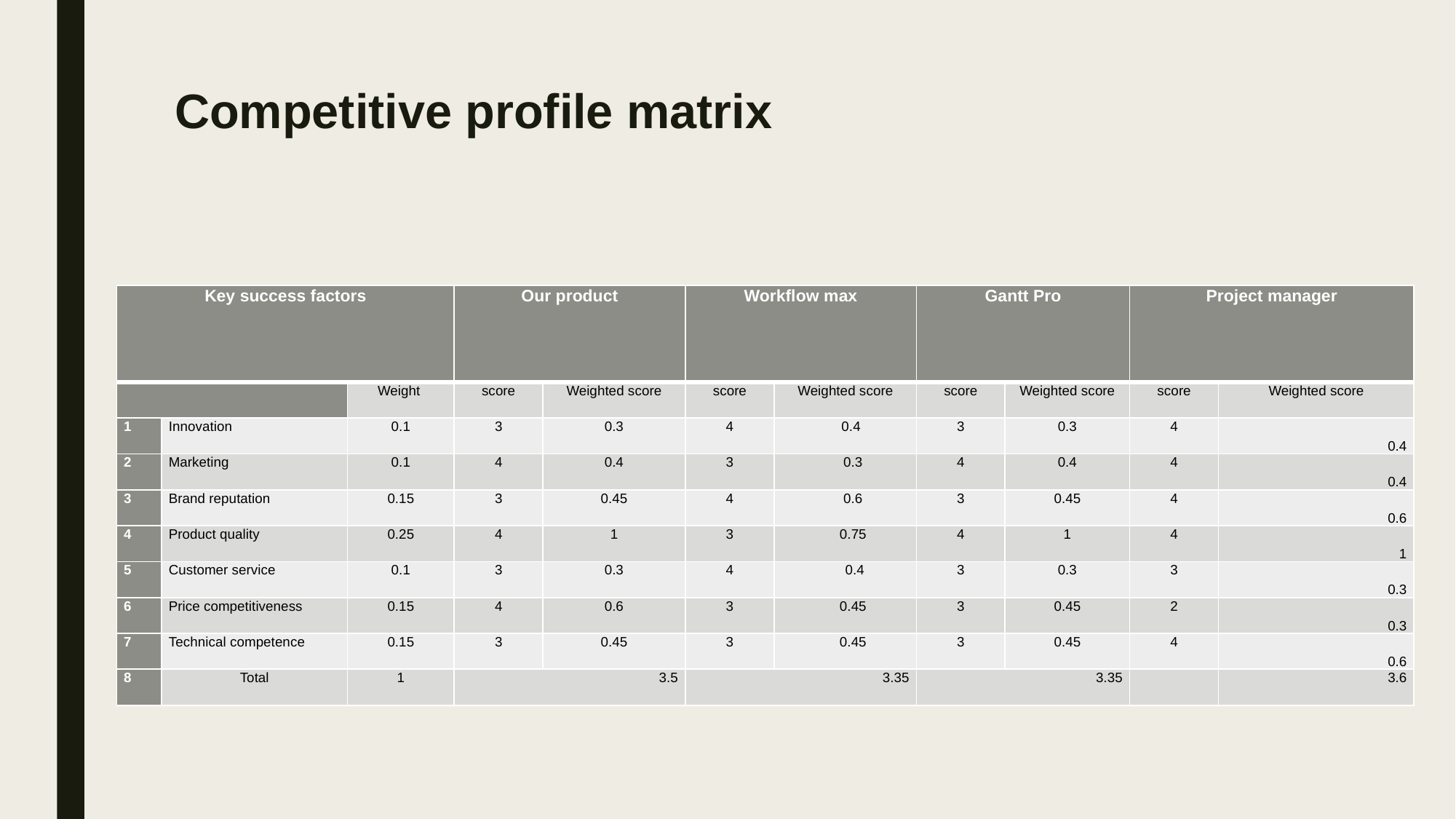

# Competitive profile matrix
| Key success factors |  |  | Our product |  | Workflow max |  | Gantt Pro |  | Project manager |  |
| --- | --- | --- | --- | --- | --- | --- | --- | --- | --- | --- |
|  |  | Weight | score | Weighted score | score | Weighted score | score | Weighted score | score | Weighted score |
| 1 | Innovation | 0.1 | 3 | 0.3 | 4 | 0.4 | 3 | 0.3 | 4 | 0.4 |
| 2 | Marketing | 0.1 | 4 | 0.4 | 3 | 0.3 | 4 | 0.4 | 4 | 0.4 |
| 3 | Brand reputation | 0.15 | 3 | 0.45 | 4 | 0.6 | 3 | 0.45 | 4 | 0.6 |
| 4 | Product quality | 0.25 | 4 | 1 | 3 | 0.75 | 4 | 1 | 4 | 1 |
| 5 | Customer service | 0.1 | 3 | 0.3 | 4 | 0.4 | 3 | 0.3 | 3 | 0.3 |
| 6 | Price competitiveness | 0.15 | 4 | 0.6 | 3 | 0.45 | 3 | 0.45 | 2 | 0.3 |
| 7 | Technical competence | 0.15 | 3 | 0.45 | 3 | 0.45 | 3 | 0.45 | 4 | 0.6 |
| 8 | Total | 1 | 3.5 |  | 3.35 |  | 3.35 |  |  | 3.6 |